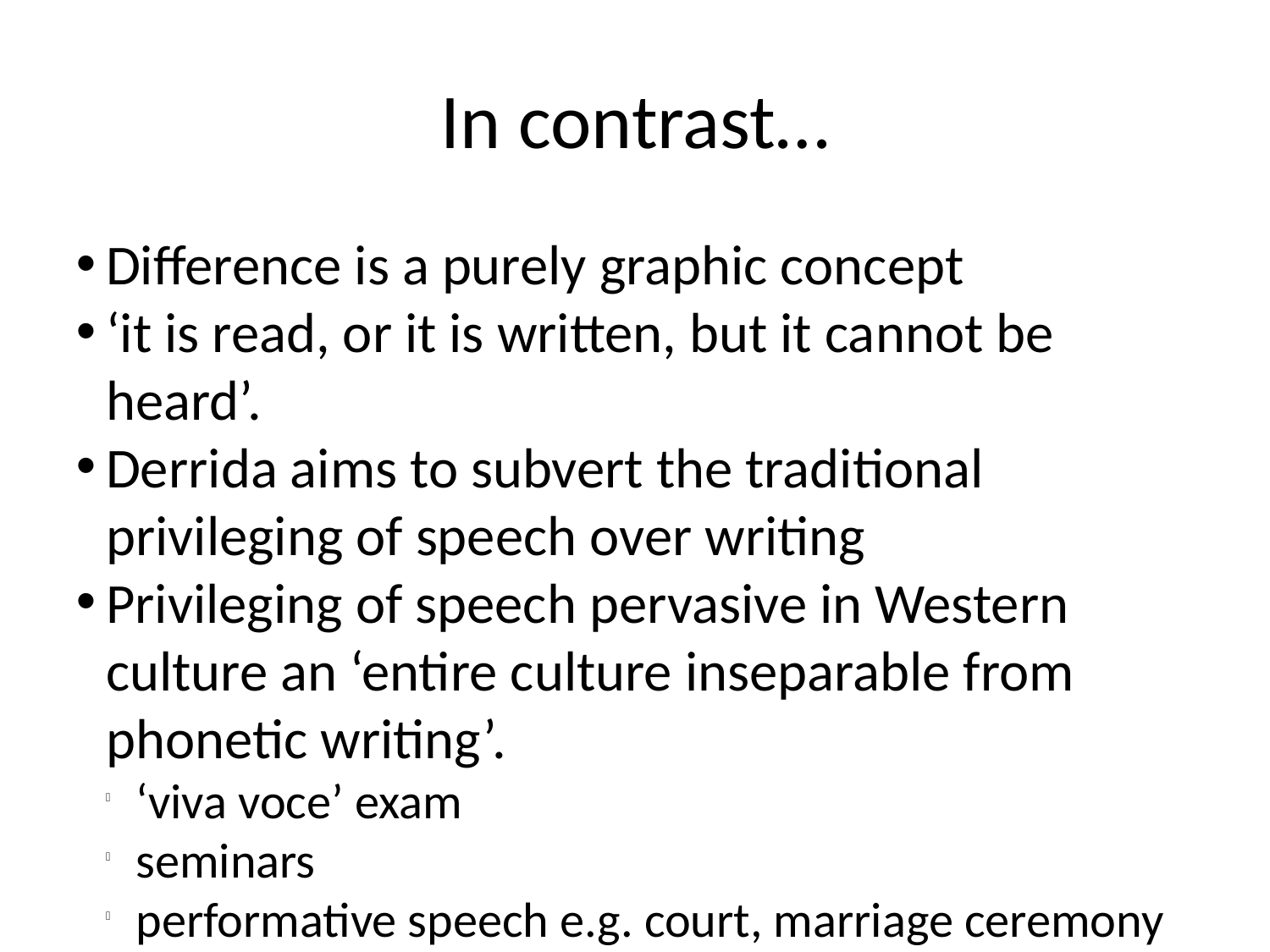

In contrast…
Difference is a purely graphic concept
‘it is read, or it is written, but it cannot be heard’.
Derrida aims to subvert the traditional privileging of speech over writing
Privileging of speech pervasive in Western culture an ‘entire culture inseparable from phonetic writing’.
‘viva voce’ exam
seminars
performative speech e.g. court, marriage ceremony
Secret, hidden within the written text for us to decode – but it ‘is not far from announcing the death of a tyrant’ (p2).